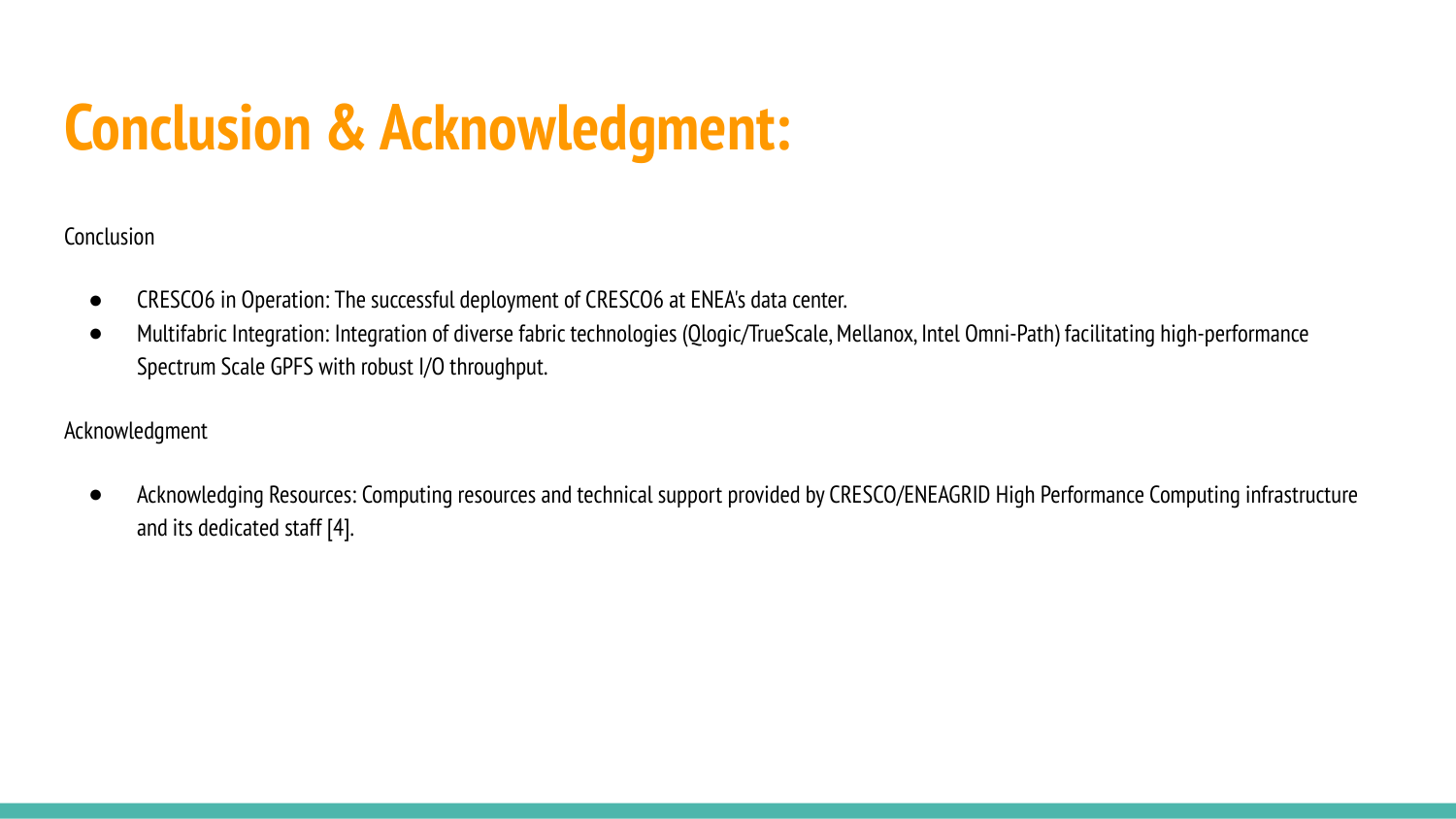

# Conclusion & Acknowledgment:
Conclusion
CRESCO6 in Operation: The successful deployment of CRESCO6 at ENEA's data center.
Multifabric Integration: Integration of diverse fabric technologies (Qlogic/TrueScale, Mellanox, Intel Omni-Path) facilitating high-performance Spectrum Scale GPFS with robust I/O throughput.
Acknowledgment
Acknowledging Resources: Computing resources and technical support provided by CRESCO/ENEAGRID High Performance Computing infrastructure and its dedicated staff [4].